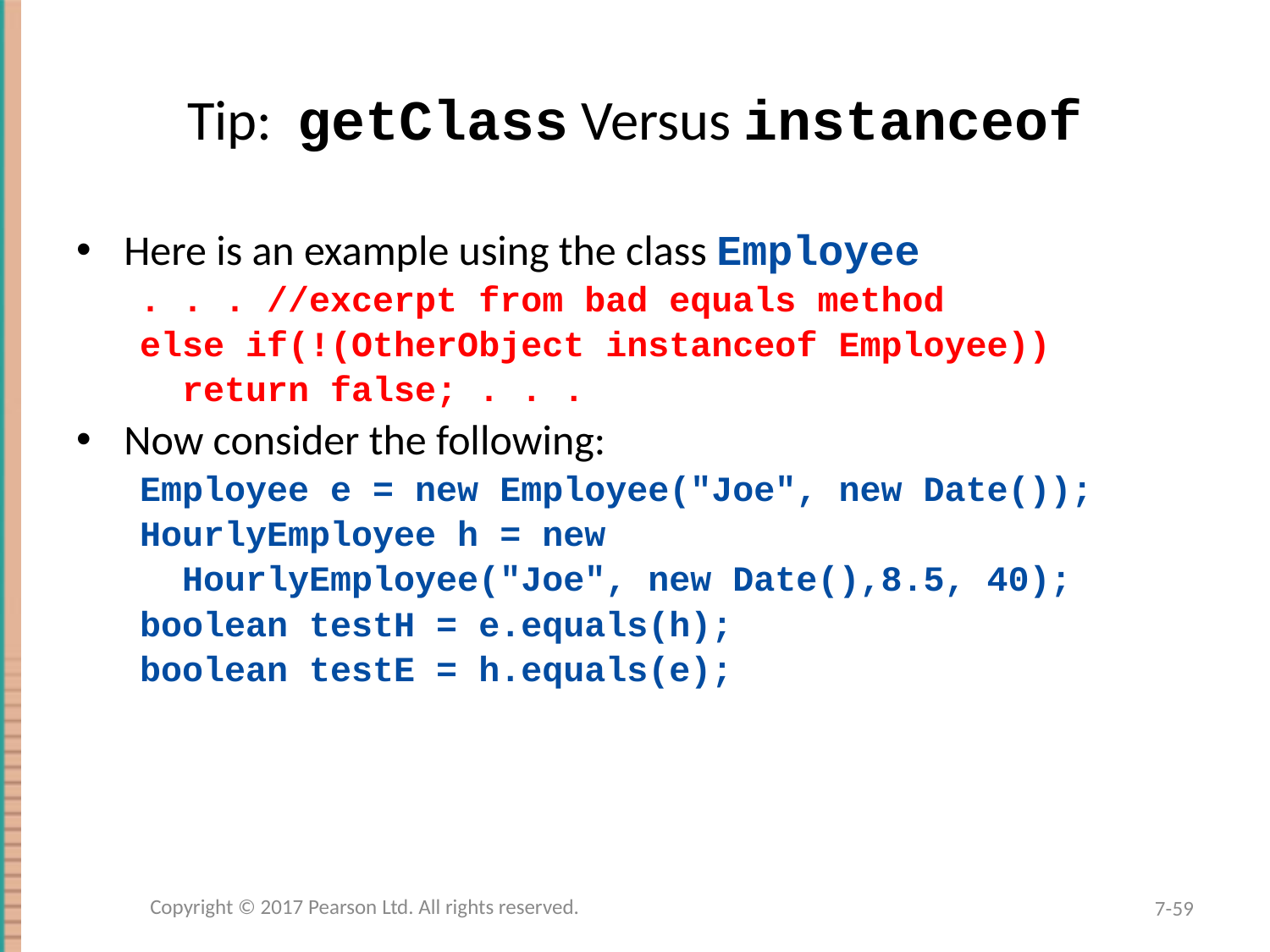

# Tip:  getClass Versus instanceof
Here is an example using the class Employee
. . . //excerpt from bad equals method
else if(!(OtherObject instanceof Employee))
  return false; . . .
Now consider the following:
Employee e = new Employee("Joe", new Date());
HourlyEmployee h = new
  HourlyEmployee("Joe", new Date(),8.5, 40);
boolean testH = e.equals(h);
boolean testE = h.equals(e);
Copyright © 2017 Pearson Ltd. All rights reserved.
7-59